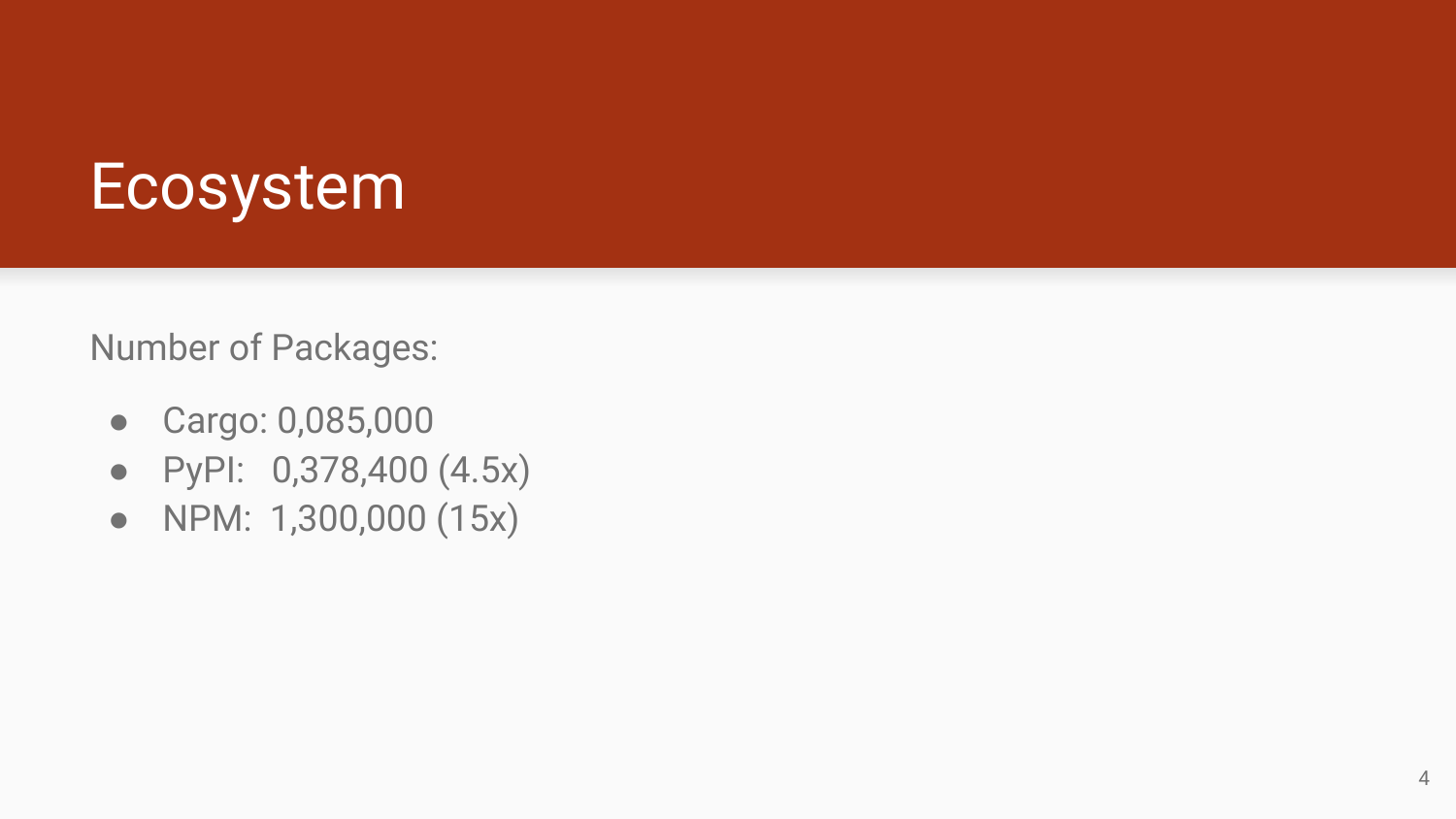

# Ecosystem
Number of Packages:
Cargo: 0,085,000
PyPI:   0,378,400 (4.5x)
NPM:  1,300,000 (15x)
4